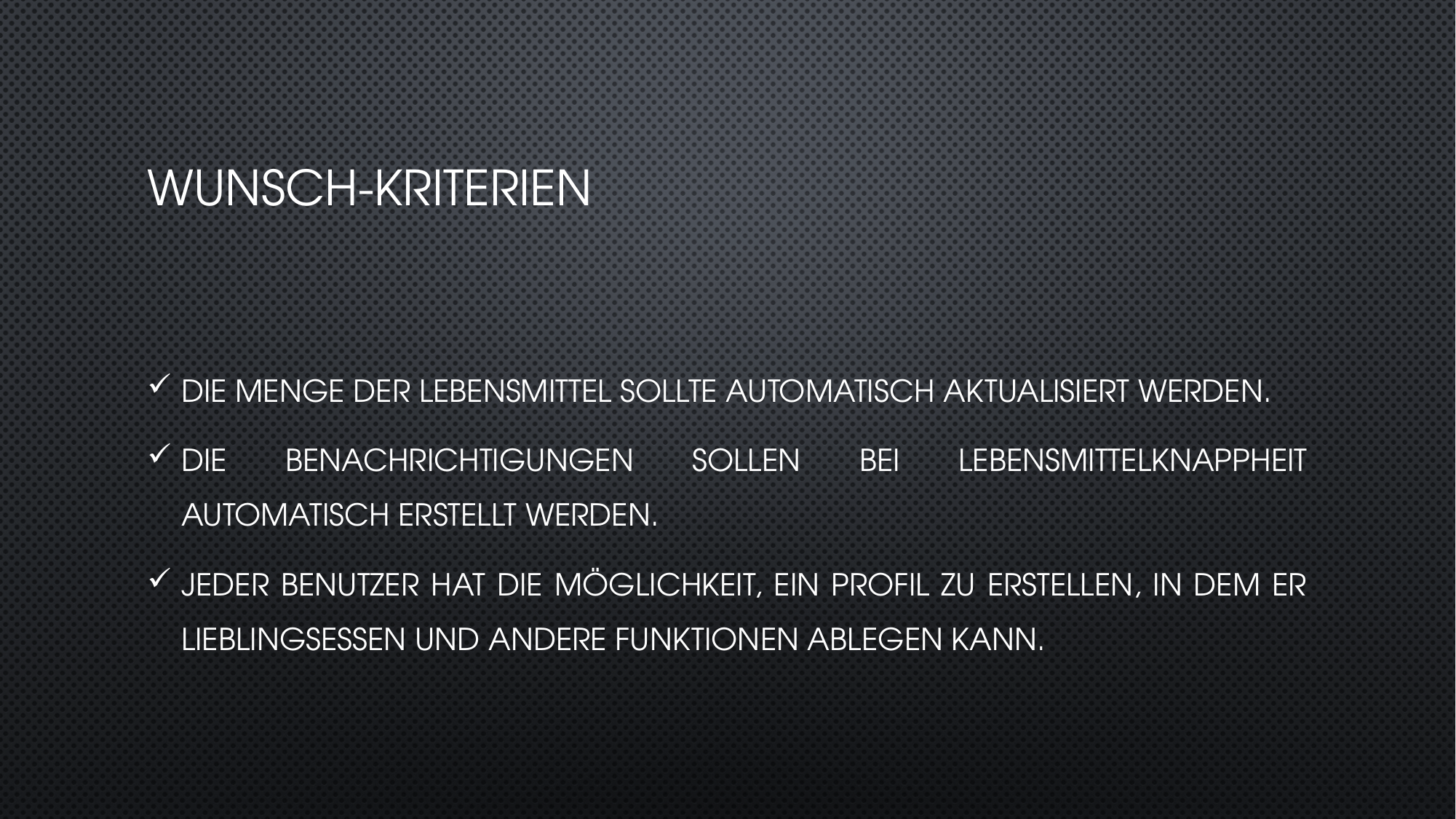

# Wunsch-Kriterien
Die Menge der Lebensmittel sollte automatisch aktualisiert werden.
Die Benachrichtigungen sollen bei Lebensmittelknappheit automatisch erstellt werden.
Jeder Benutzer hat die Möglichkeit, ein Profil zu erstellen, in dem er Lieblingsessen und andere Funktionen ablegen kann.